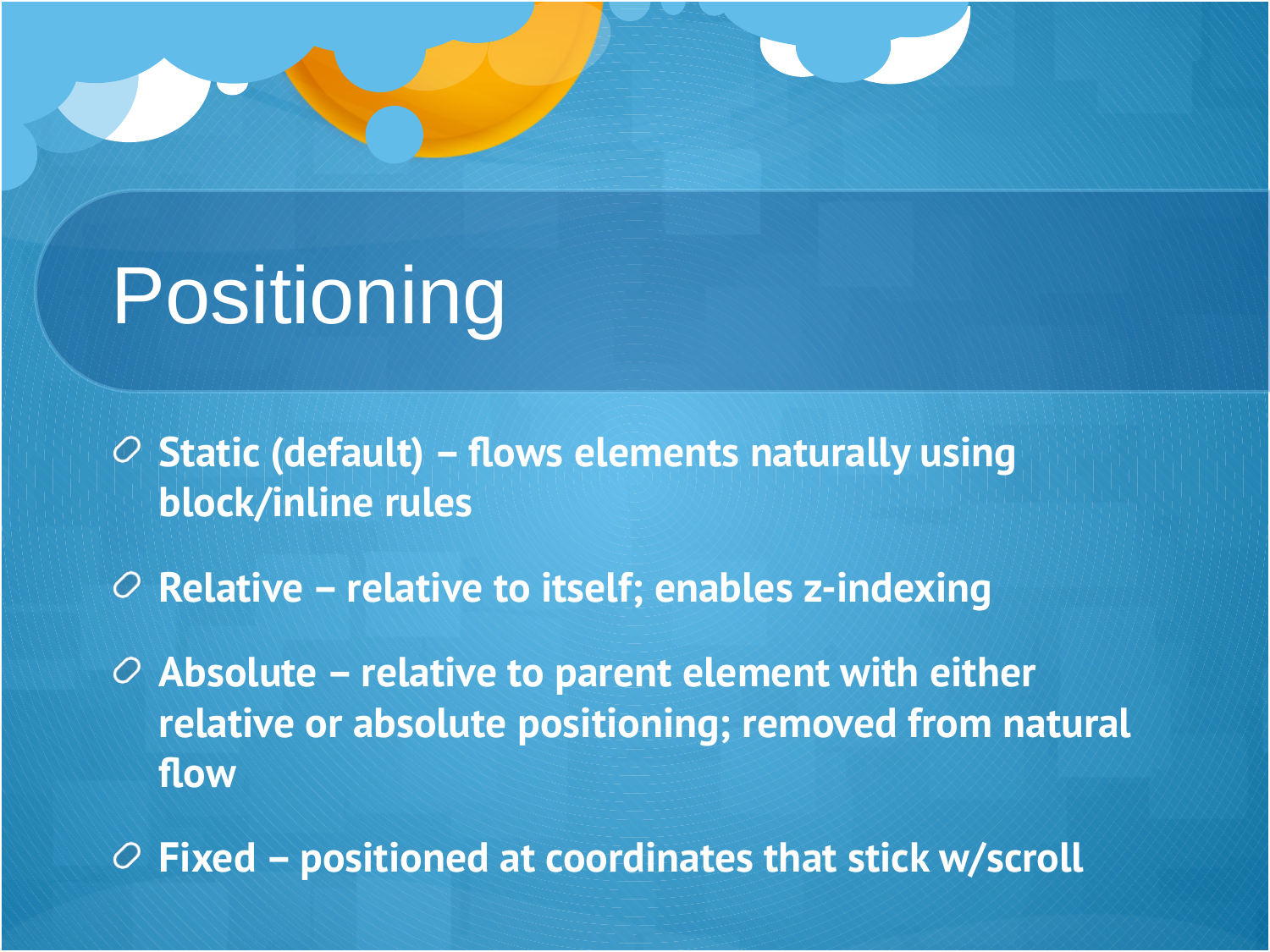

# Positioning
Static (default) – flows elements naturally using block/inline rules
Relative – relative to itself; enables z-indexing
Absolute – relative to parent element with either  relative or absolute positioning; removed from natural flow
Fixed – positioned at coordinates that stick w/scroll